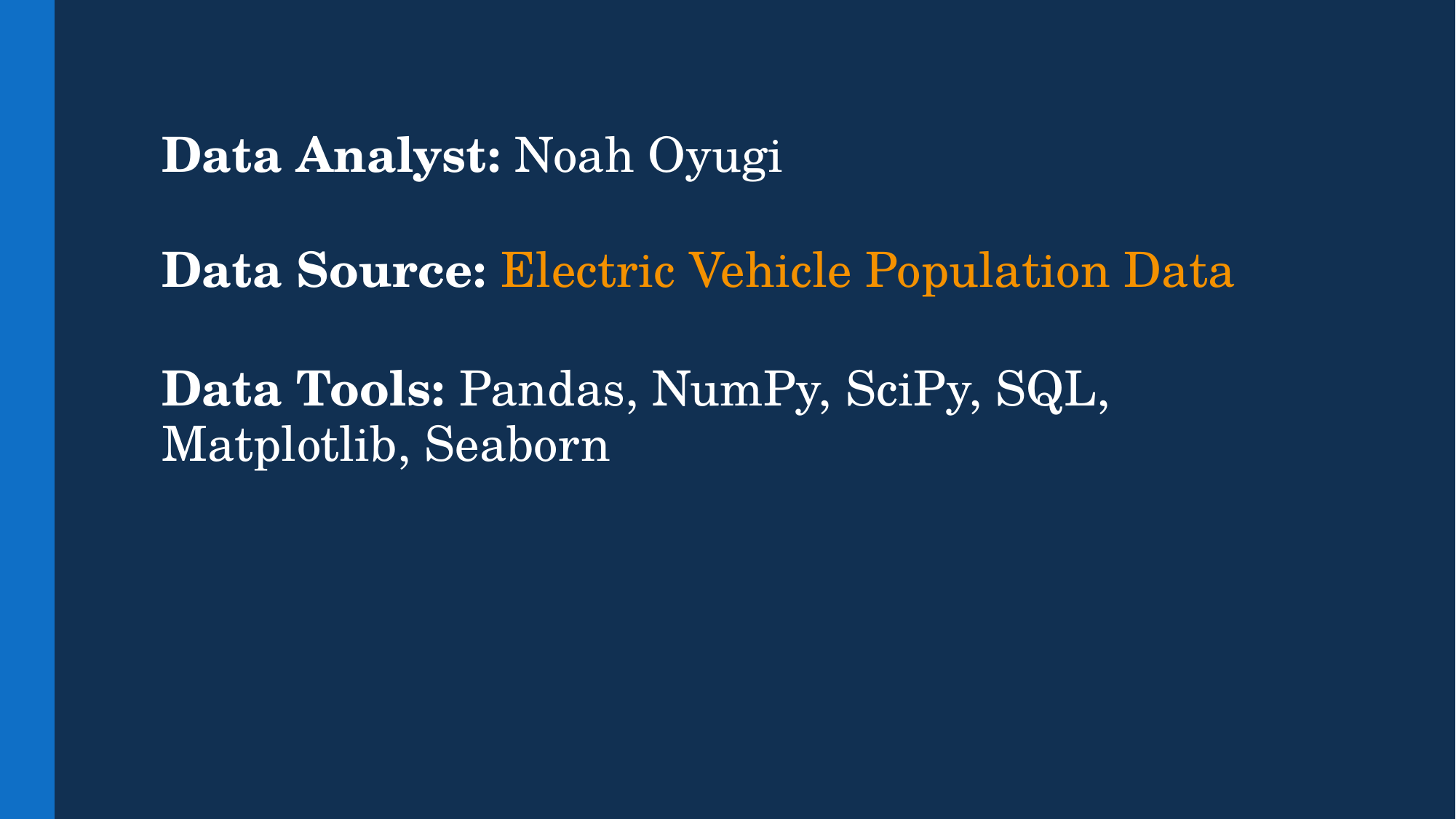

# Data Analyst: Noah Oyugi Data Source: Electric Vehicle Population Data Data Tools: Pandas, NumPy, SciPy, SQL, Matplotlib, Seaborn